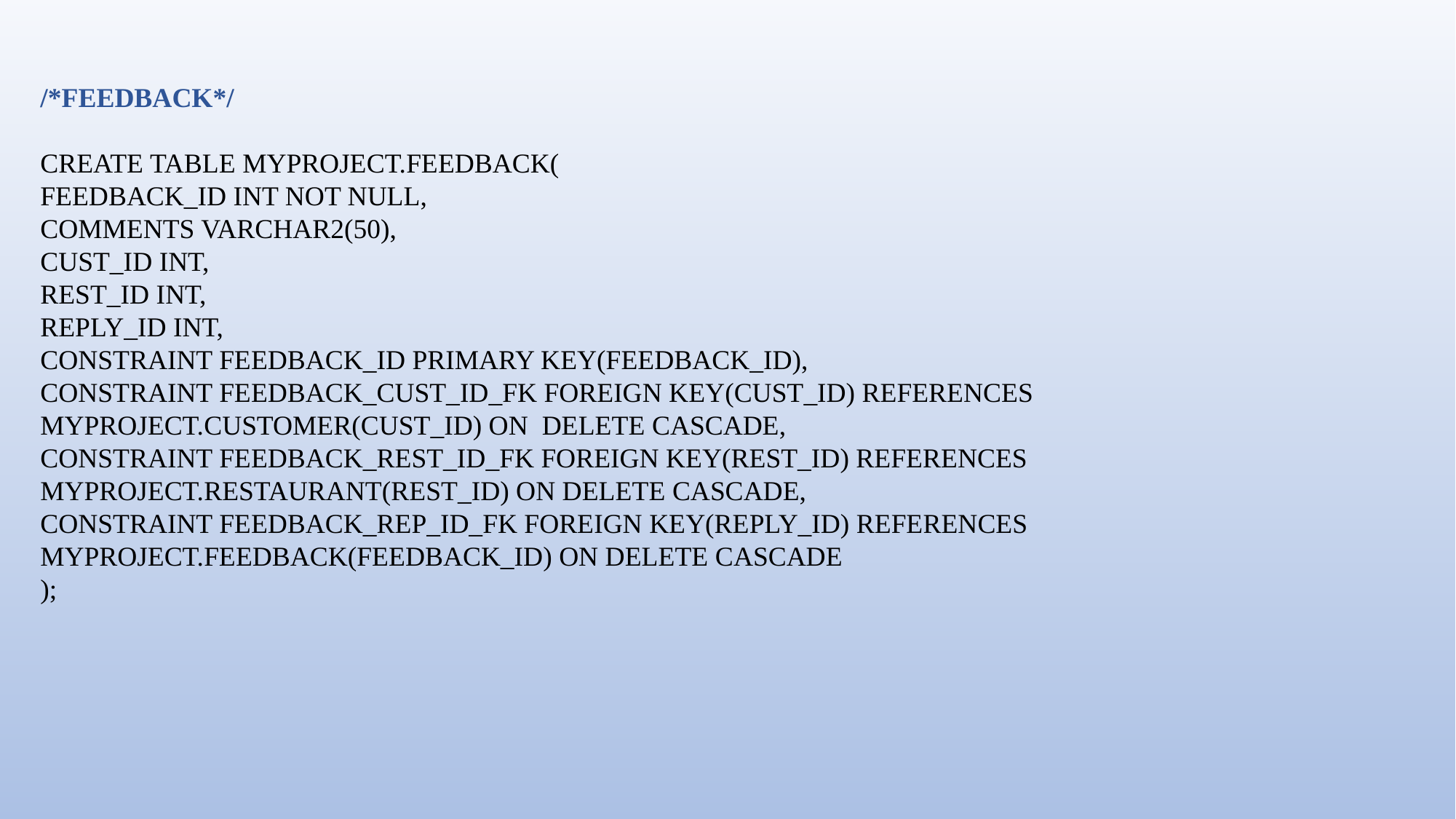

/*FEEDBACK*/

CREATE TABLE MYPROJECT.FEEDBACK(
FEEDBACK_ID INT NOT NULL,
COMMENTS VARCHAR2(50),
CUST_ID INT,
REST_ID INT,
REPLY_ID INT,
CONSTRAINT FEEDBACK_ID PRIMARY KEY(FEEDBACK_ID),
CONSTRAINT FEEDBACK_CUST_ID_FK FOREIGN KEY(CUST_ID) REFERENCES MYPROJECT.CUSTOMER(CUST_ID) ON  DELETE CASCADE,
CONSTRAINT FEEDBACK_REST_ID_FK FOREIGN KEY(REST_ID) REFERENCES MYPROJECT.RESTAURANT(REST_ID) ON DELETE CASCADE,
CONSTRAINT FEEDBACK_REP_ID_FK FOREIGN KEY(REPLY_ID) REFERENCES MYPROJECT.FEEDBACK(FEEDBACK_ID) ON DELETE CASCADE
);